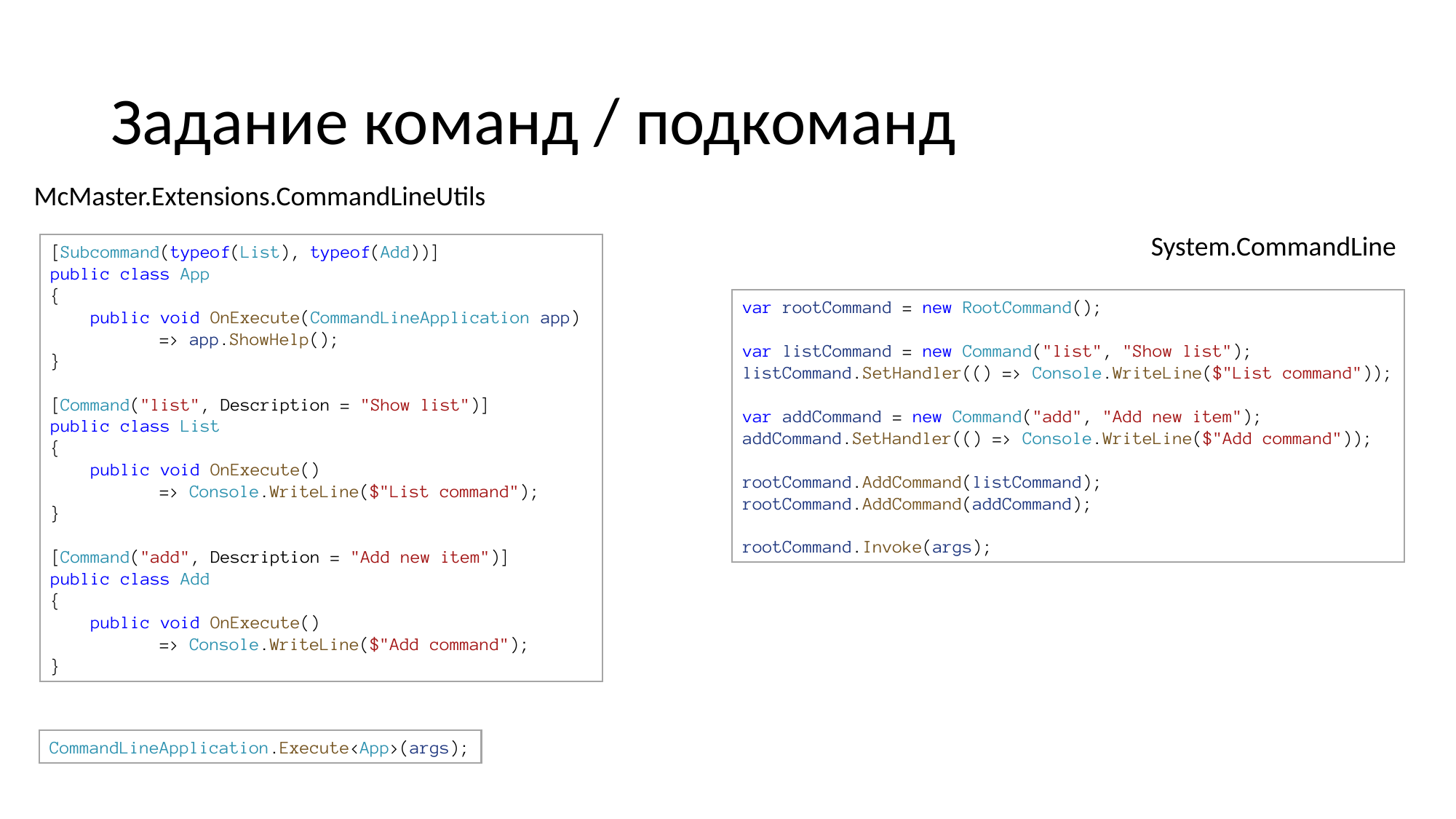

# Задание команд / подкоманд
McMaster.Extensions.CommandLineUtils
System.CommandLine
[Subcommand(typeof(List), typeof(Add))]
public class App
{
    public void OnExecute(CommandLineApplication app)
	=> app.ShowHelp();
}
[Command("list", Description = "Show list")]
public class List
{
    public void OnExecute()
	=> Console.WriteLine($"List command");
}
[Command("add", Description = "Add new item")]
public class Add
{
    public void OnExecute()
	=> Console.WriteLine($"Add command");
}
var rootCommand = new RootCommand();
var listCommand = new Command("list", "Show list");
listCommand.SetHandler(() => Console.WriteLine($"List command"));
var addCommand = new Command("add", "Add new item");
addCommand.SetHandler(() => Console.WriteLine($"Add command"));
rootCommand.AddCommand(listCommand);
rootCommand.AddCommand(addCommand);
rootCommand.Invoke(args);
CommandLineApplication.Execute<App>(args);